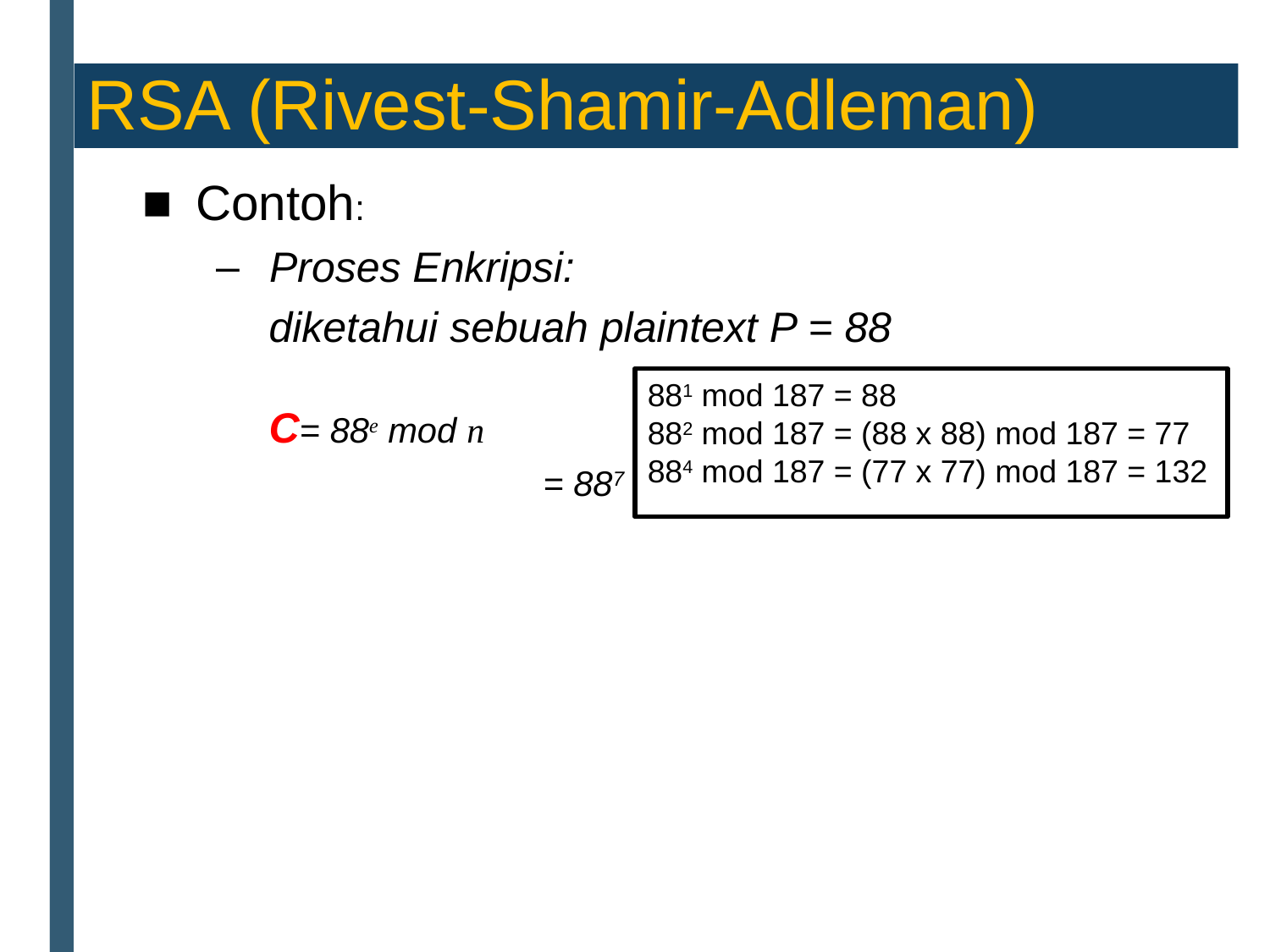

RSA (Rivest-Shamir-Adleman)
Contoh:
Proses Enkripsi:
diketahui sebuah plaintext P = 88

C= 88e mod n
			  = 887 mod 187

881 mod 187 = 88
882 mod 187 = (88 x 88) mod 187 = 77
884 mod 187 = (77 x 77) mod 187 = 132